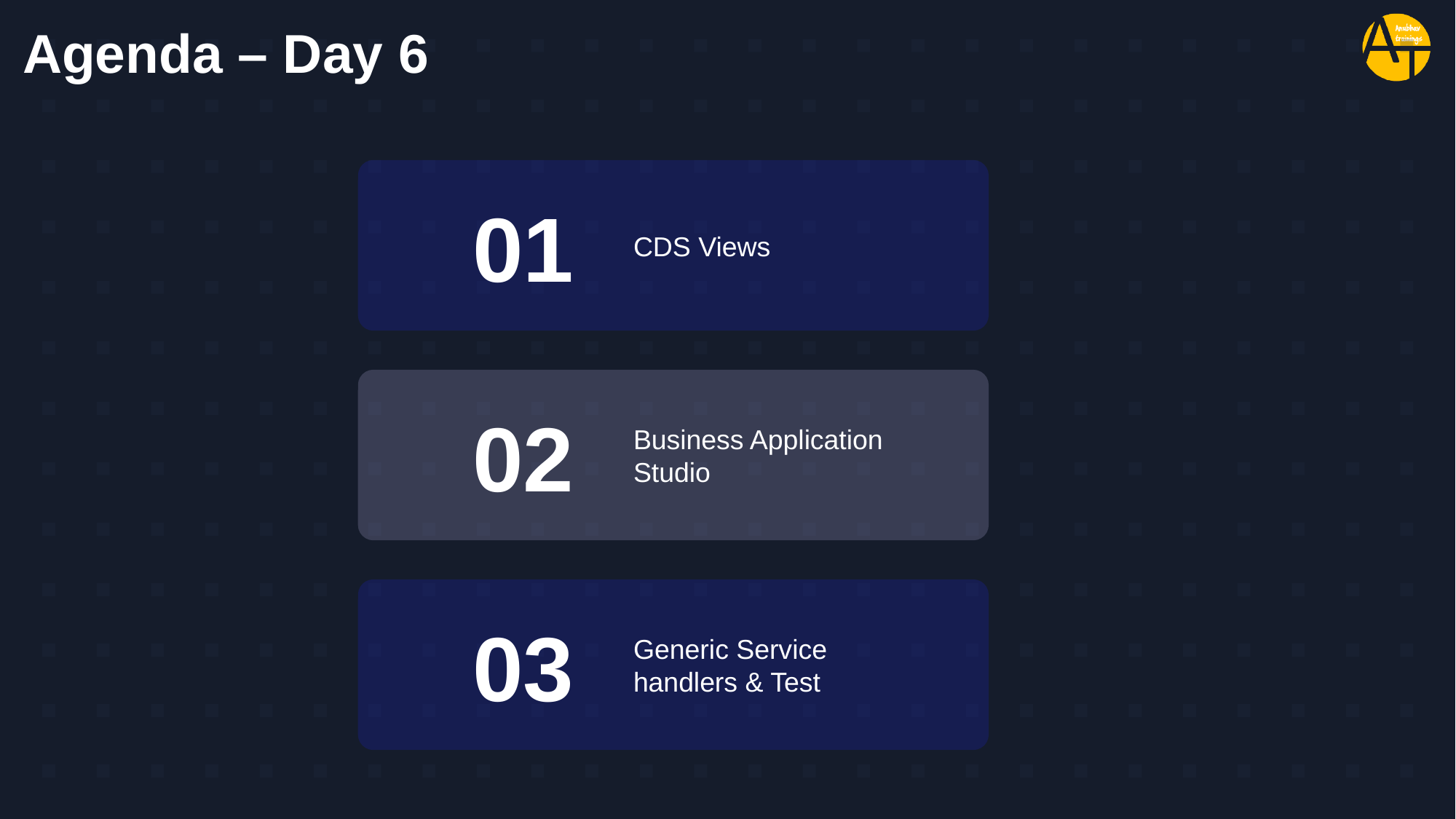

# Agenda – Day 6

01
CDS Views

02
Business Application Studio

03
Generic Service handlers & Test